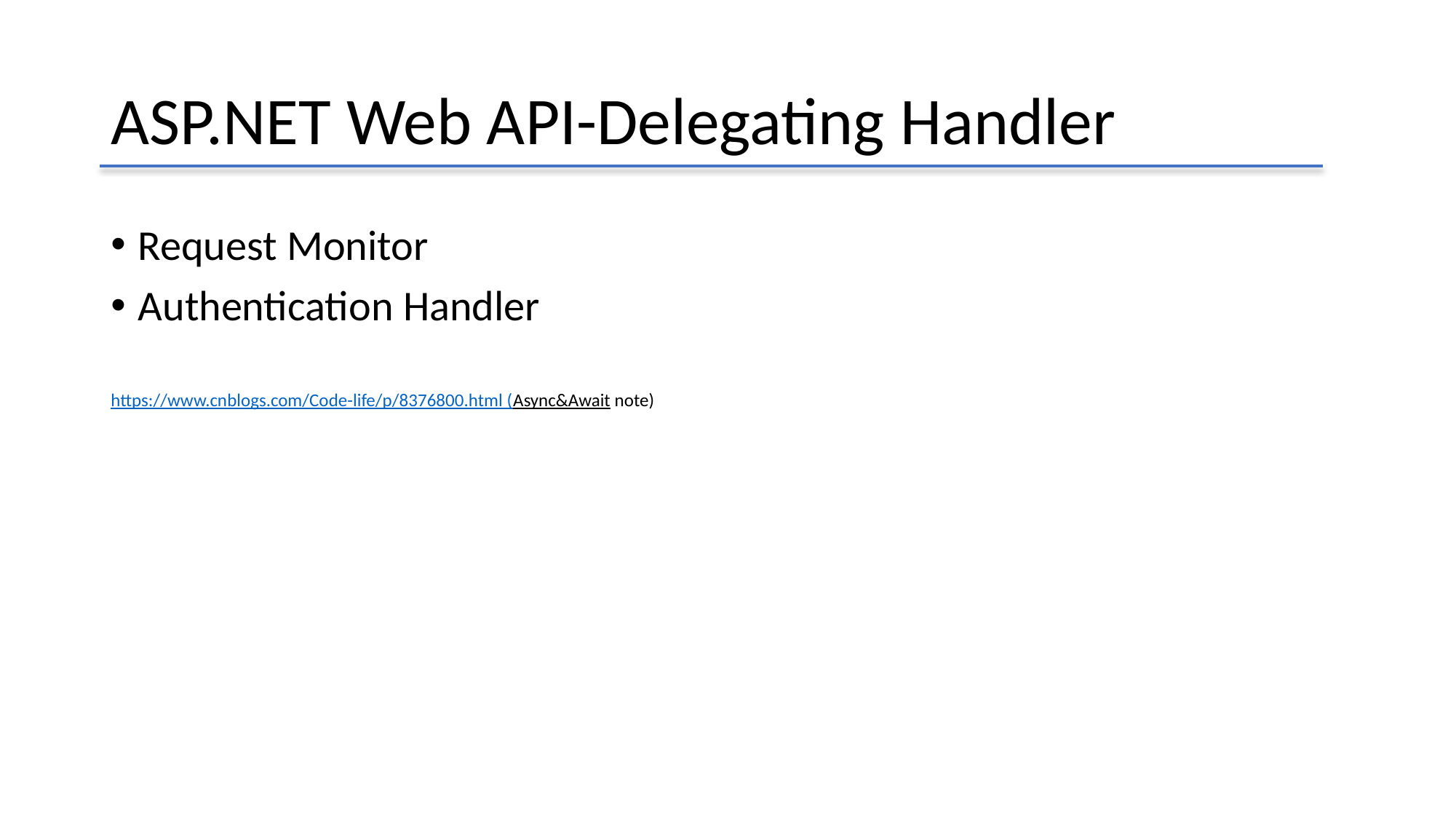

# ASP.NET Web API-Delegating Handler
Request Monitor
Authentication Handler
https://www.cnblogs.com/Code-life/p/8376800.html (Async&Await note)